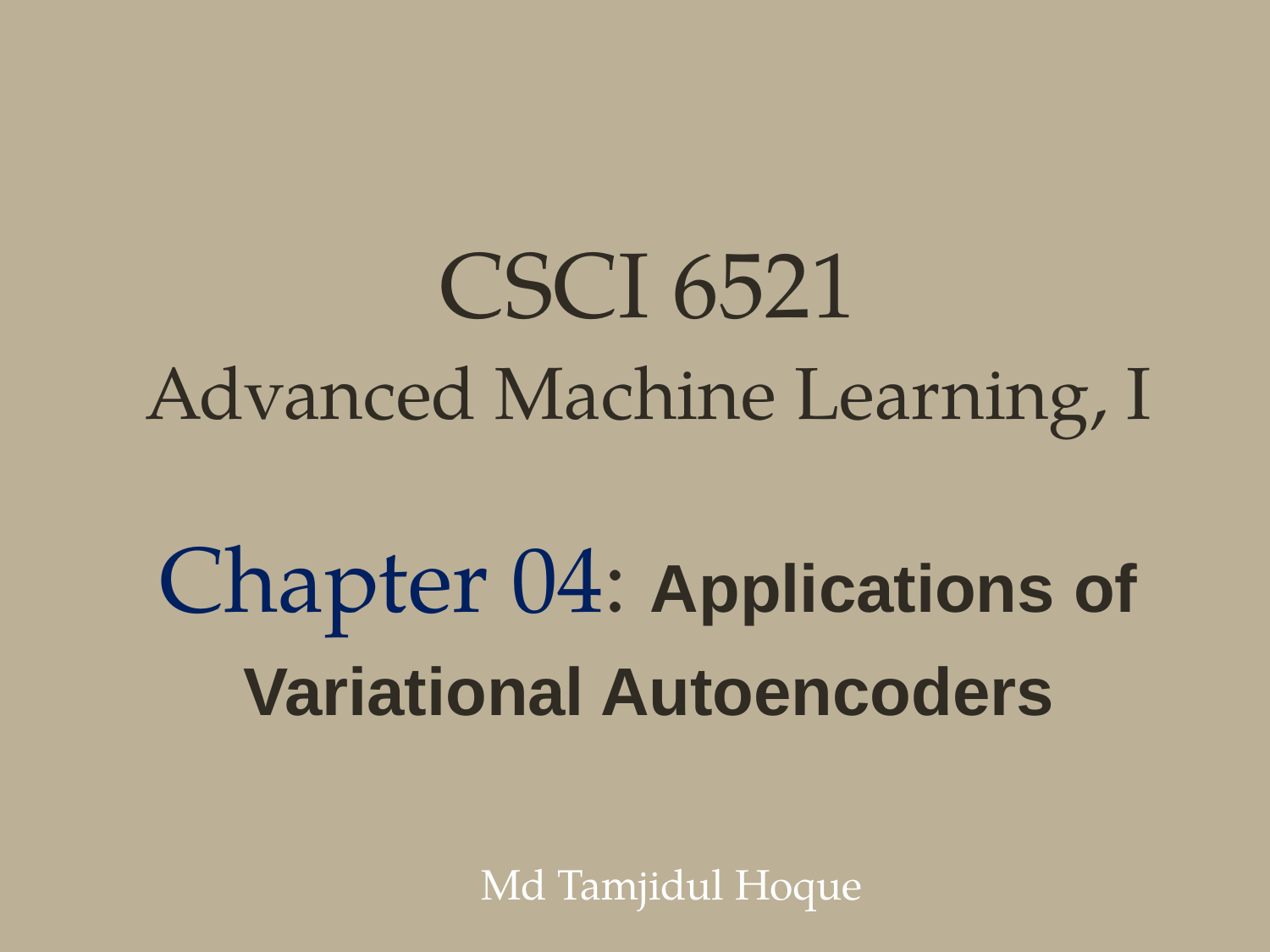

# CSCI 6521 Advanced Machine Learning, I Chapter 04: Applications of Variational Autoencoders

Md Tamjidul Hoque